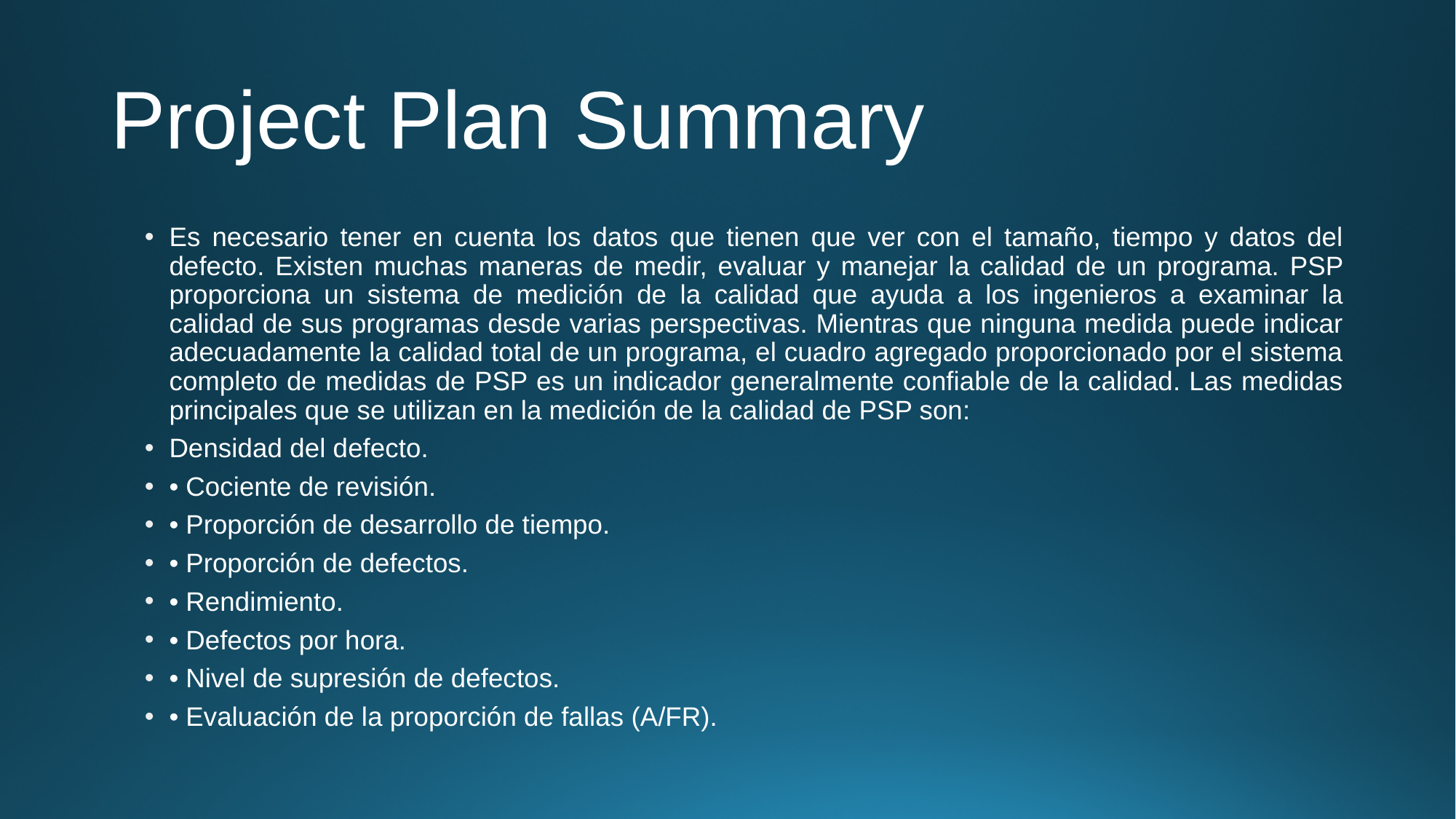

# Project Plan Summary
Es necesario tener en cuenta los datos que tienen que ver con el tamaño, tiempo y datos del defecto. Existen muchas maneras de medir, evaluar y manejar la calidad de un programa. PSP proporciona un sistema de medición de la calidad que ayuda a los ingenieros a examinar la calidad de sus programas desde varias perspectivas. Mientras que ninguna medida puede indicar adecuadamente la calidad total de un programa, el cuadro agregado proporcionado por el sistema completo de medidas de PSP es un indicador generalmente confiable de la calidad. Las medidas principales que se utilizan en la medición de la calidad de PSP son:
Densidad del defecto.
• Cociente de revisión.
• Proporción de desarrollo de tiempo.
• Proporción de defectos.
• Rendimiento.
• Defectos por hora.
• Nivel de supresión de defectos.
• Evaluación de la proporción de fallas (A/FR).